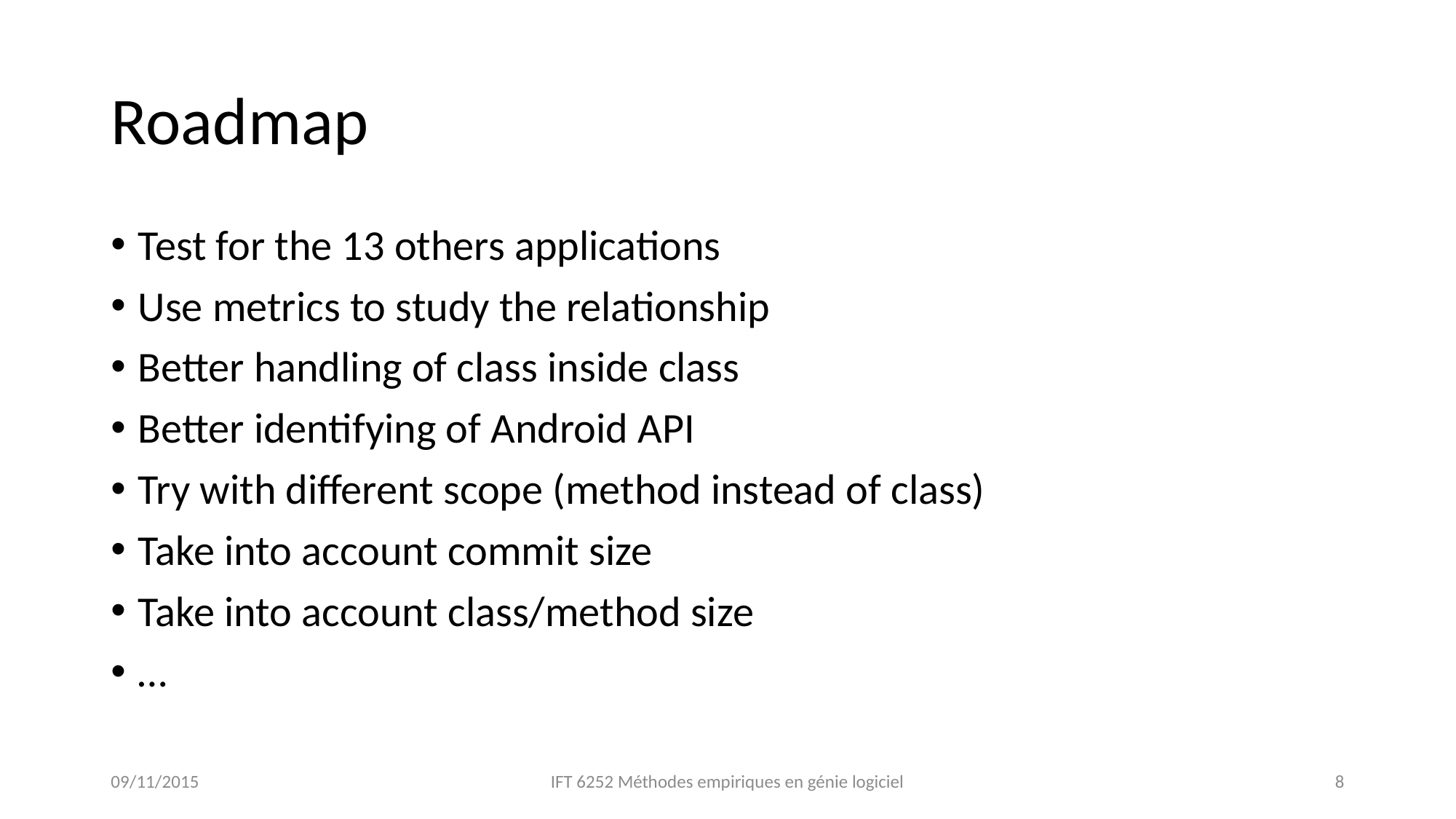

# Roadmap
Test for the 13 others applications
Use metrics to study the relationship
Better handling of class inside class
Better identifying of Android API
Try with different scope (method instead of class)
Take into account commit size
Take into account class/method size
…
09/11/2015
IFT 6252 Méthodes empiriques en génie logiciel
8